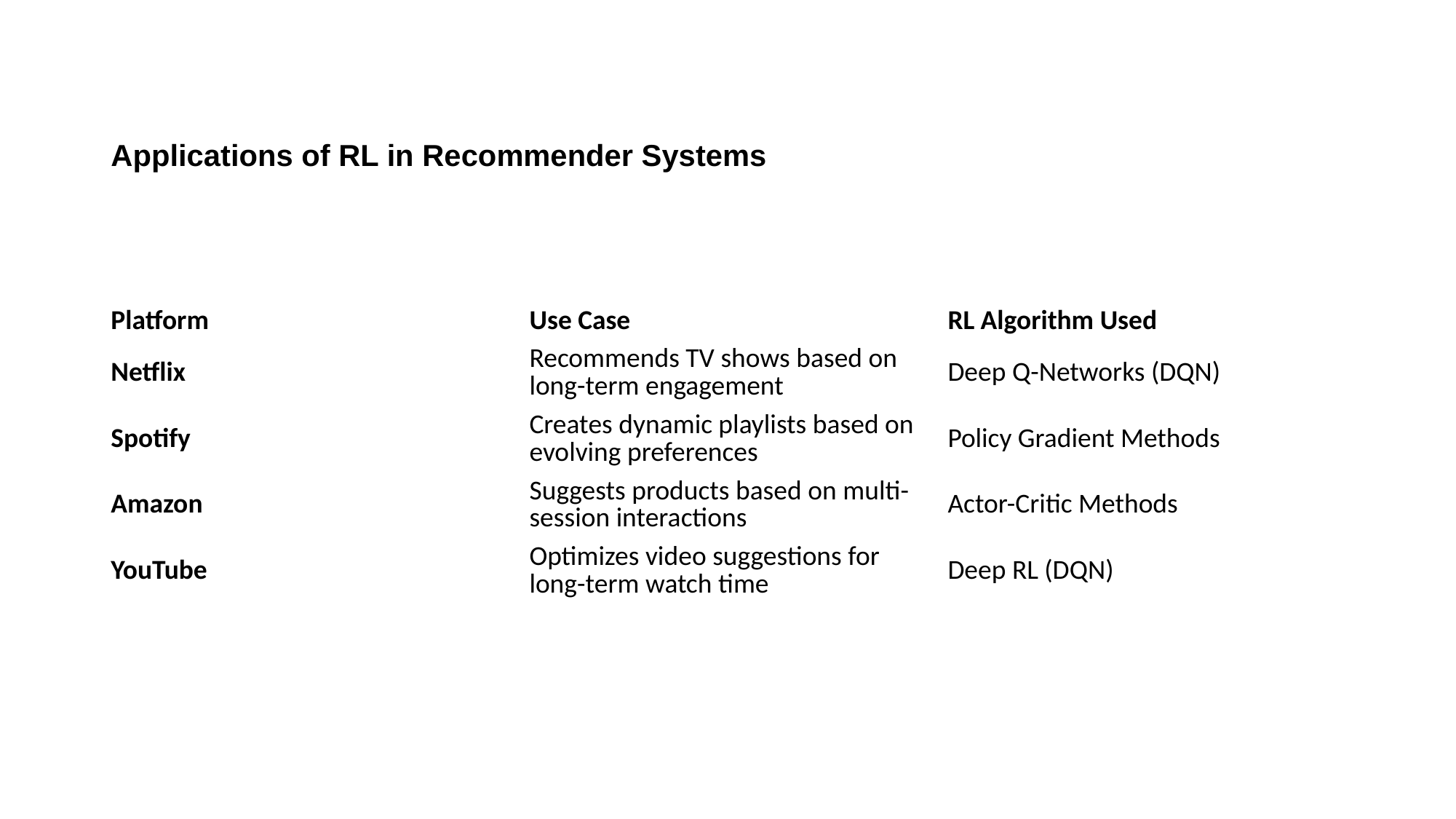

Applications of RL in Recommender Systems
| Platform | Use Case | RL Algorithm Used |
| --- | --- | --- |
| Netflix | Recommends TV shows based on long-term engagement | Deep Q-Networks (DQN) |
| Spotify | Creates dynamic playlists based on evolving preferences | Policy Gradient Methods |
| Amazon | Suggests products based on multi-session interactions | Actor-Critic Methods |
| YouTube | Optimizes video suggestions for long-term watch time | Deep RL (DQN) |